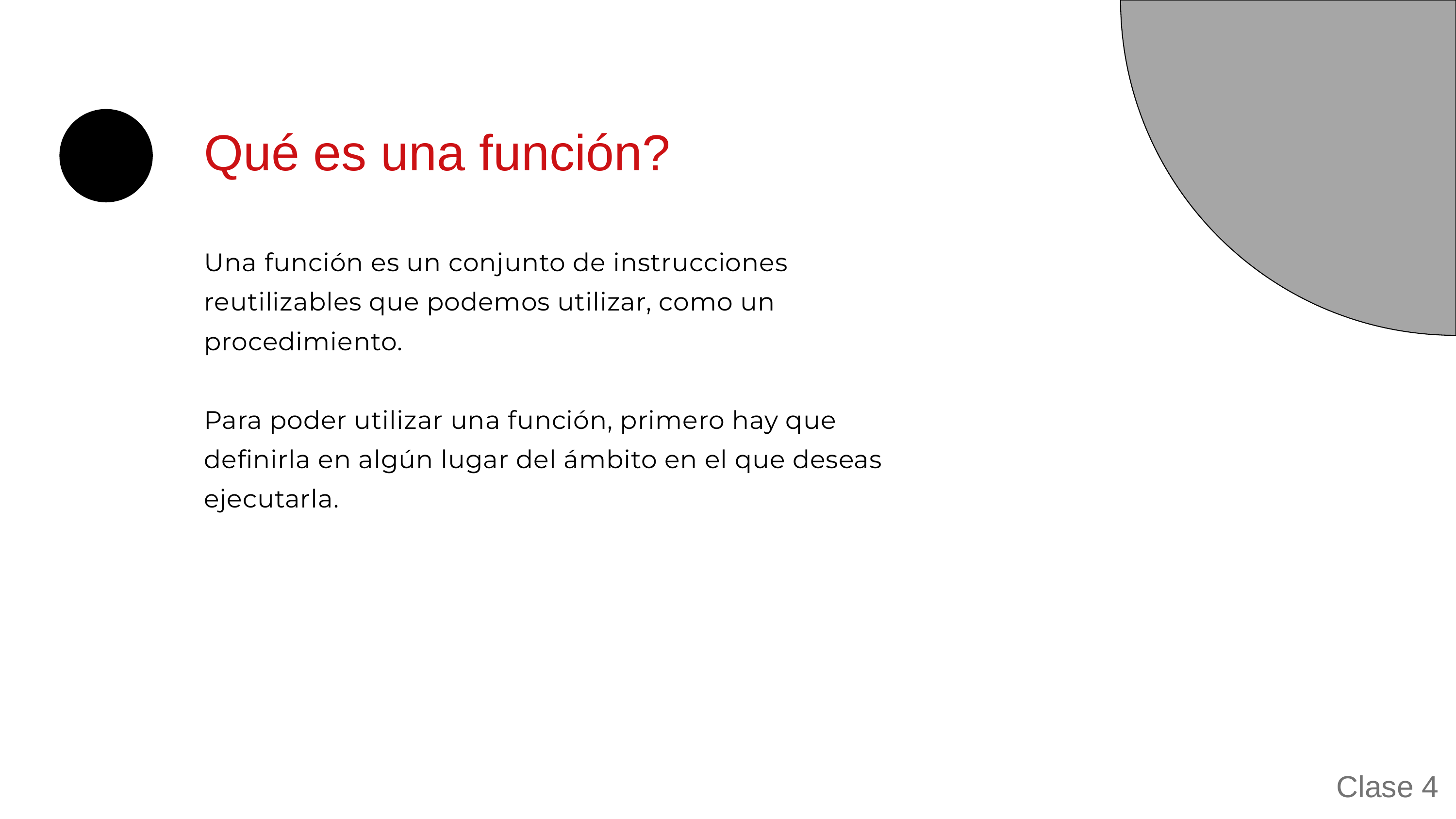

Qué es una función?
Una función es un conjunto de instrucciones reutilizables que podemos utilizar, como un procedimiento.

Para poder utilizar una función, primero hay que definirla en algún lugar del ámbito en el que deseas ejecutarla.
Clase 4